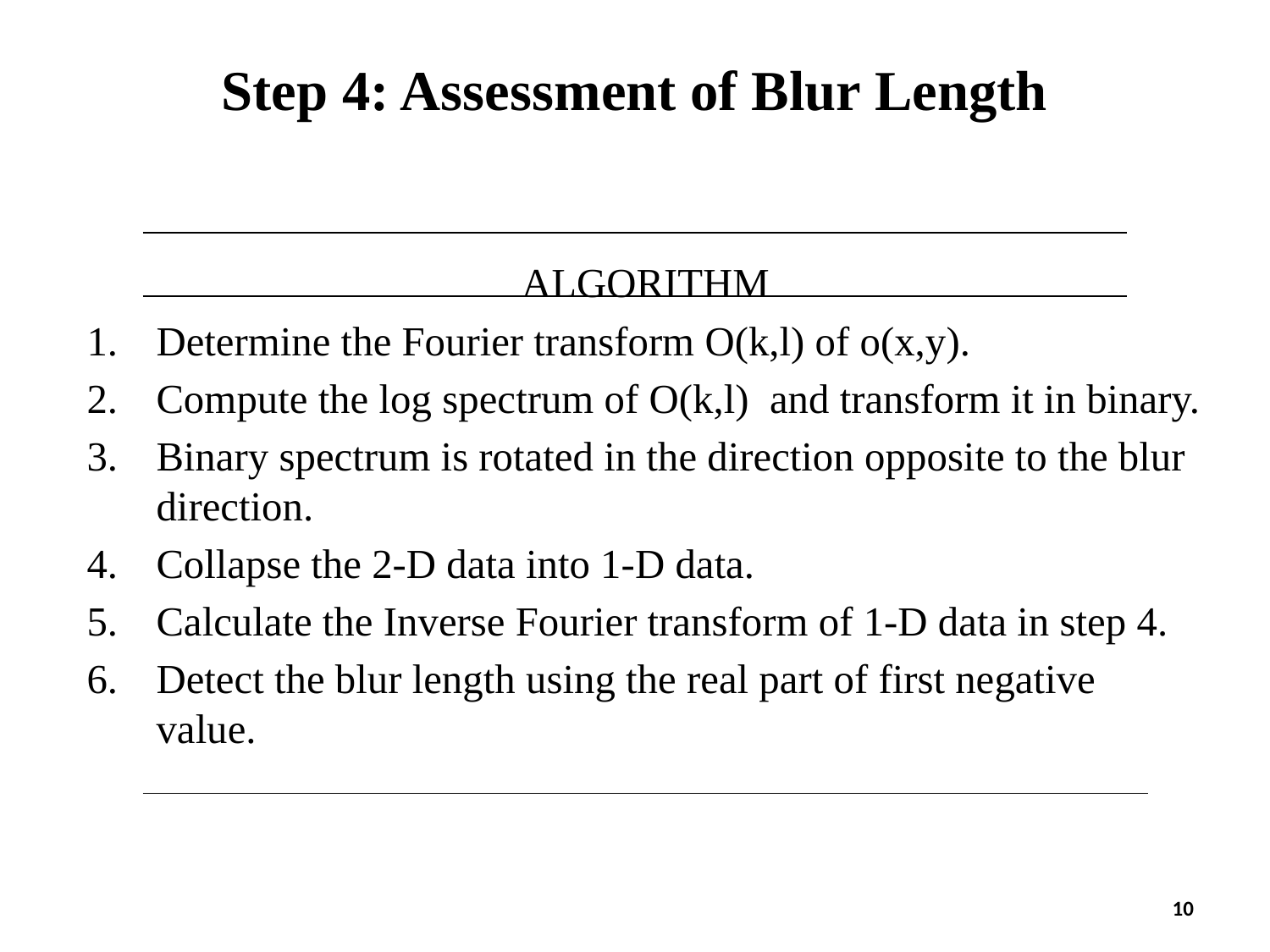

# Step 4: Assessment of Blur Length

ALGORITHM
Determine the Fourier transform O(k,l) of o(x,y).
Compute the log spectrum of O(k,l)  and transform it in binary.
Binary spectrum is rotated in the direction opposite to the blur direction.
Collapse the 2-D data into 1-D data.
Calculate the Inverse Fourier transform of 1-D data in step 4.
Detect the blur length using the real part of first negative value.

10